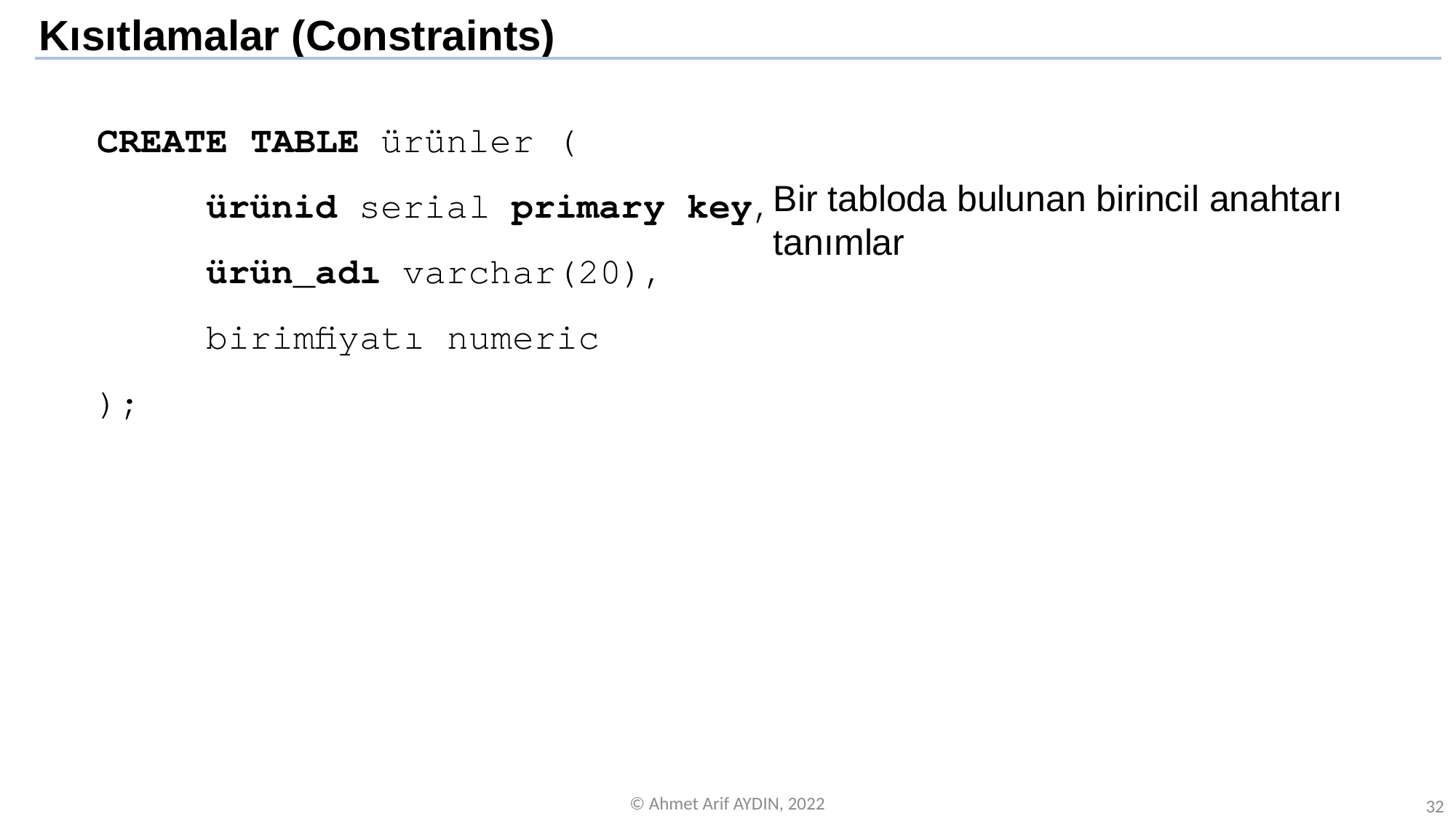

Kısıtlamalar (Constraints)
CREATE TABLE ürünler (
	ürünid serial primary key,
	ürün_adı varchar(20),
	birimfiyatı numeric
);
Bir tabloda bulunan birincil anahtarı tanımlar
© Ahmet Arif AYDIN, 2022
32